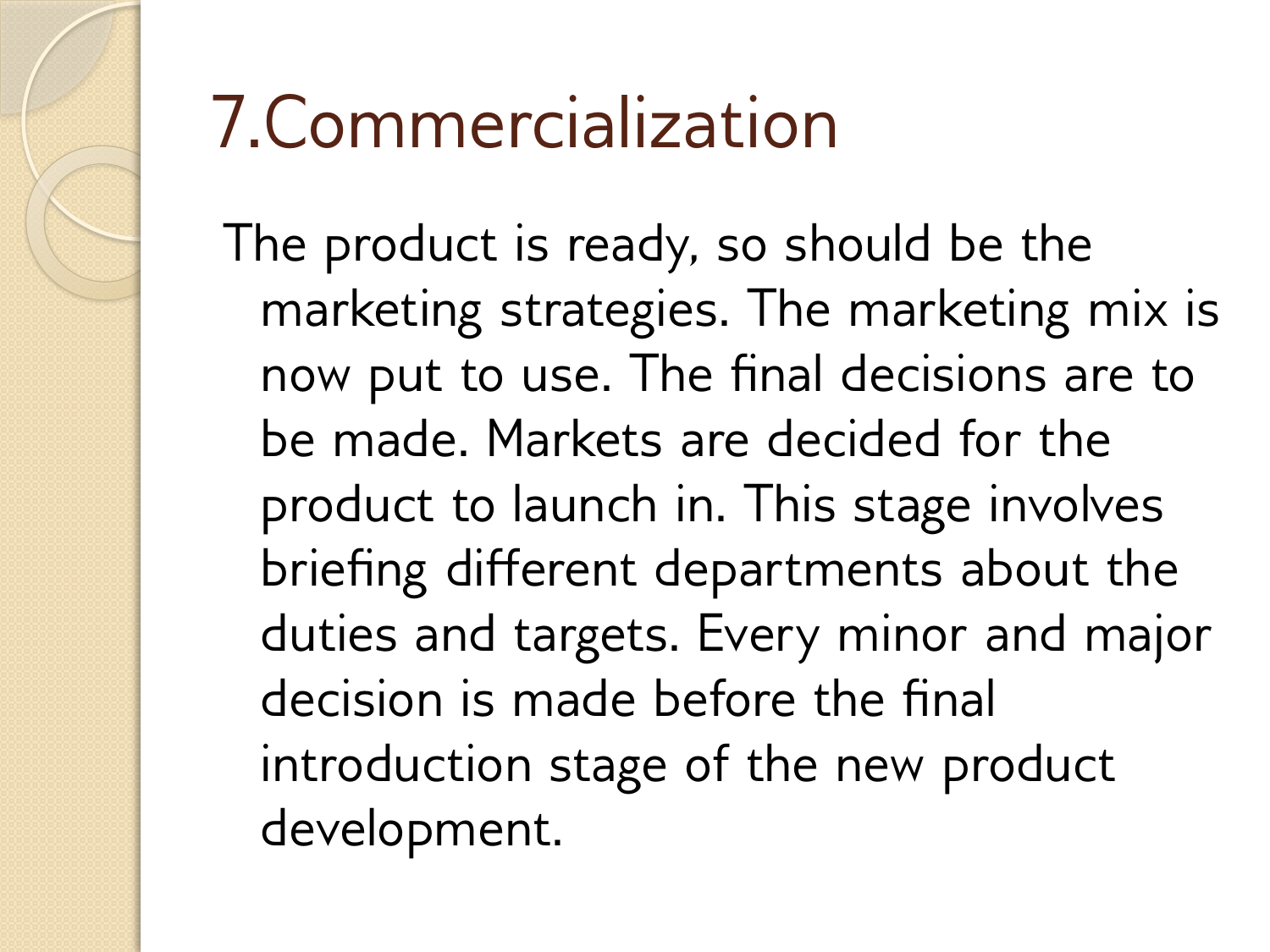

# 7.Commercialization
The product is ready, so should be the marketing strategies. The marketing mix is now put to use. The final decisions are to be made. Markets are decided for the product to launch in. This stage involves briefing different departments about the duties and targets. Every minor and major decision is made before the final introduction stage of the new product development.